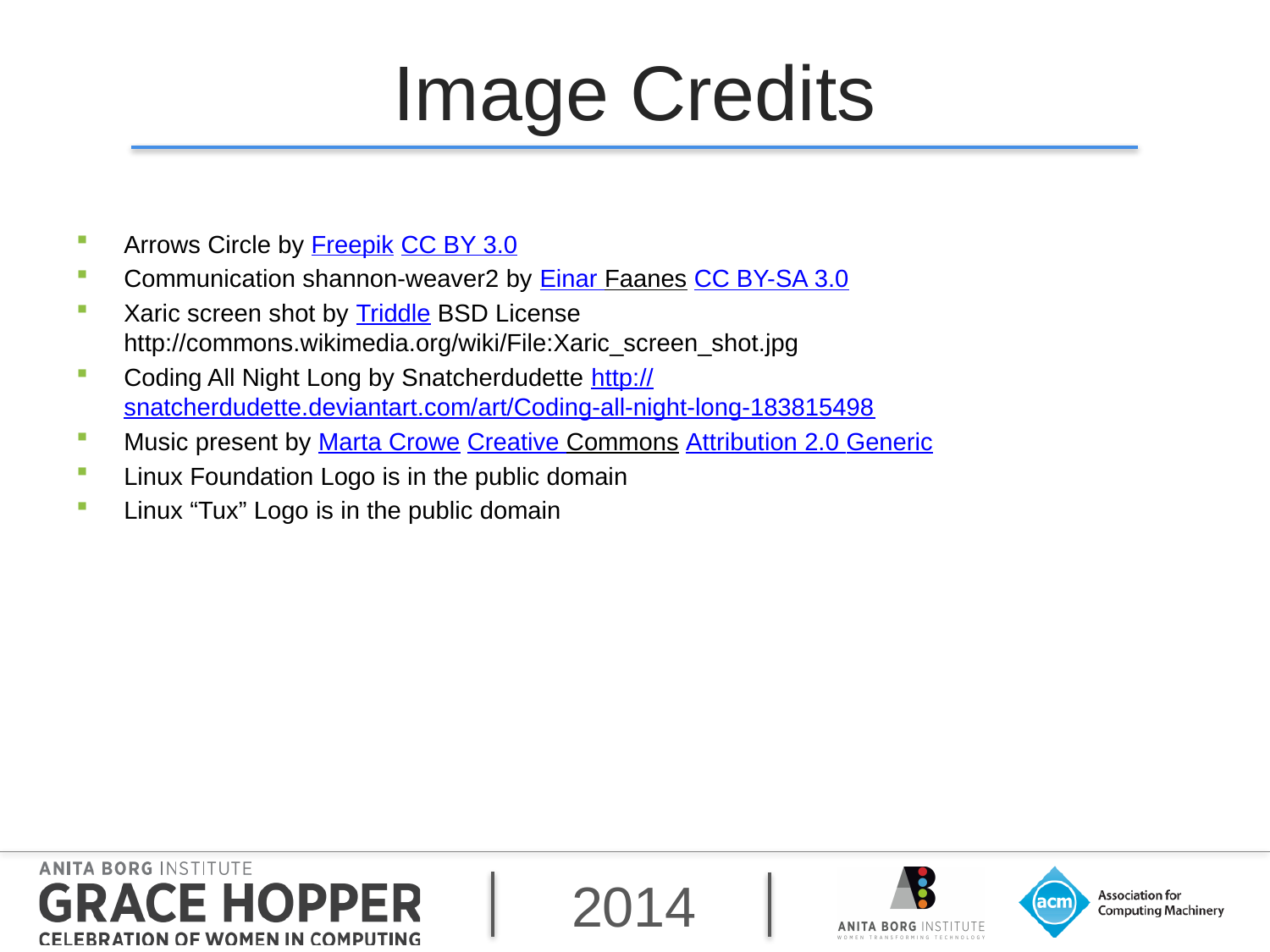

# Image Credits
Arrows Circle by Freepik CC BY 3.0
Communication shannon-weaver2 by Einar Faanes CC BY-SA 3.0
Xaric screen shot by Triddle BSD License http://commons.wikimedia.org/wiki/File:Xaric_screen_shot.jpg
Coding All Night Long by Snatcherdudette http://snatcherdudette.deviantart.com/art/Coding-all-night-long-183815498
Music present by Marta Crowe Creative Commons Attribution 2.0 Generic
Linux Foundation Logo is in the public domain
Linux “Tux” Logo is in the public domain